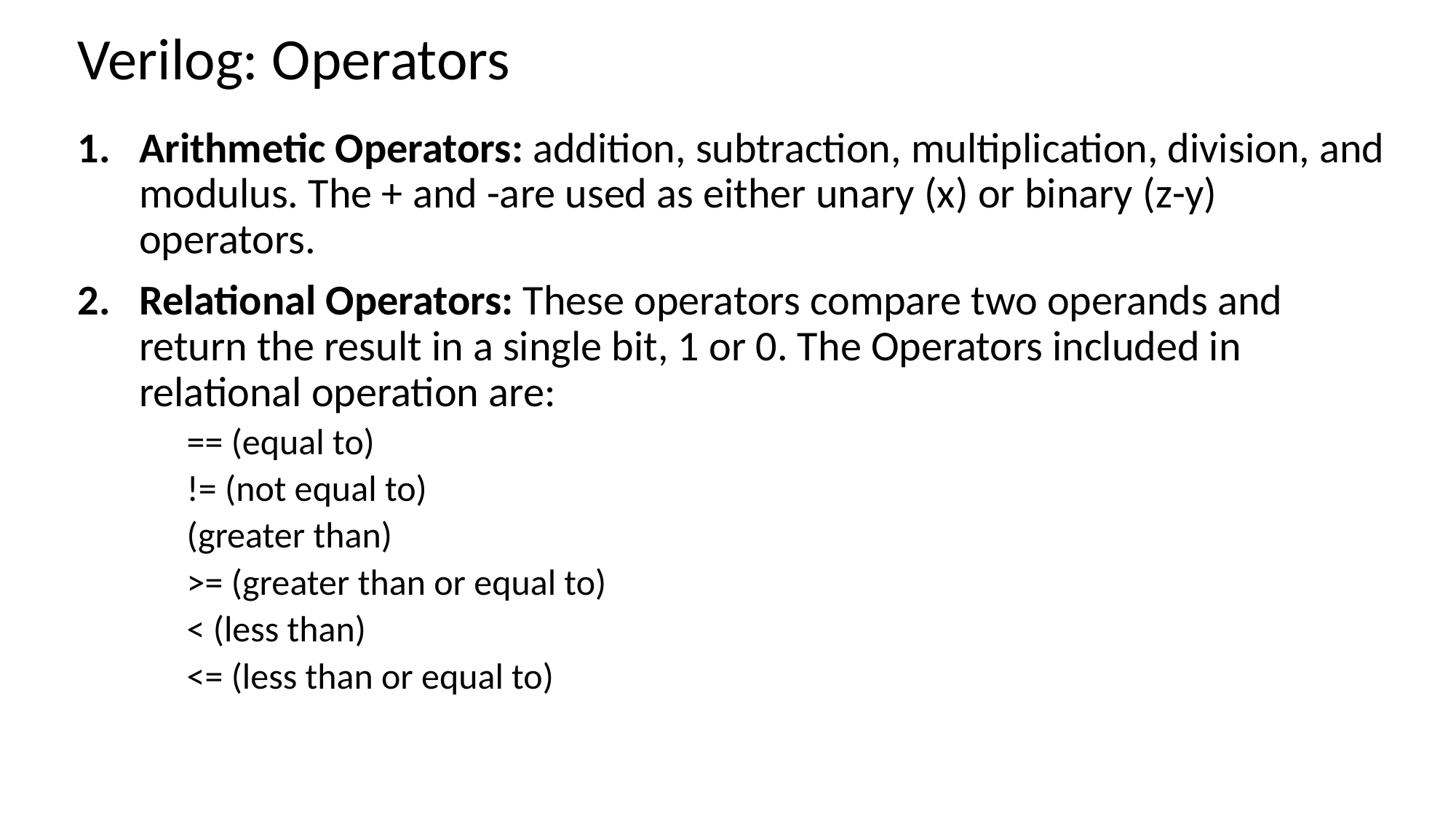

# Verilog: Operators
Arithmetic Operators: addition, subtraction, multiplication, division, and modulus. The + and -are used as either unary (x) or binary (z-y) operators.
Relational Operators: These operators compare two operands and return the result in a single bit, 1 or 0. The Operators included in relational operation are:
== (equal to)
!= (not equal to)
(greater than)
>= (greater than or equal to)
< (less than)
<= (less than or equal to)